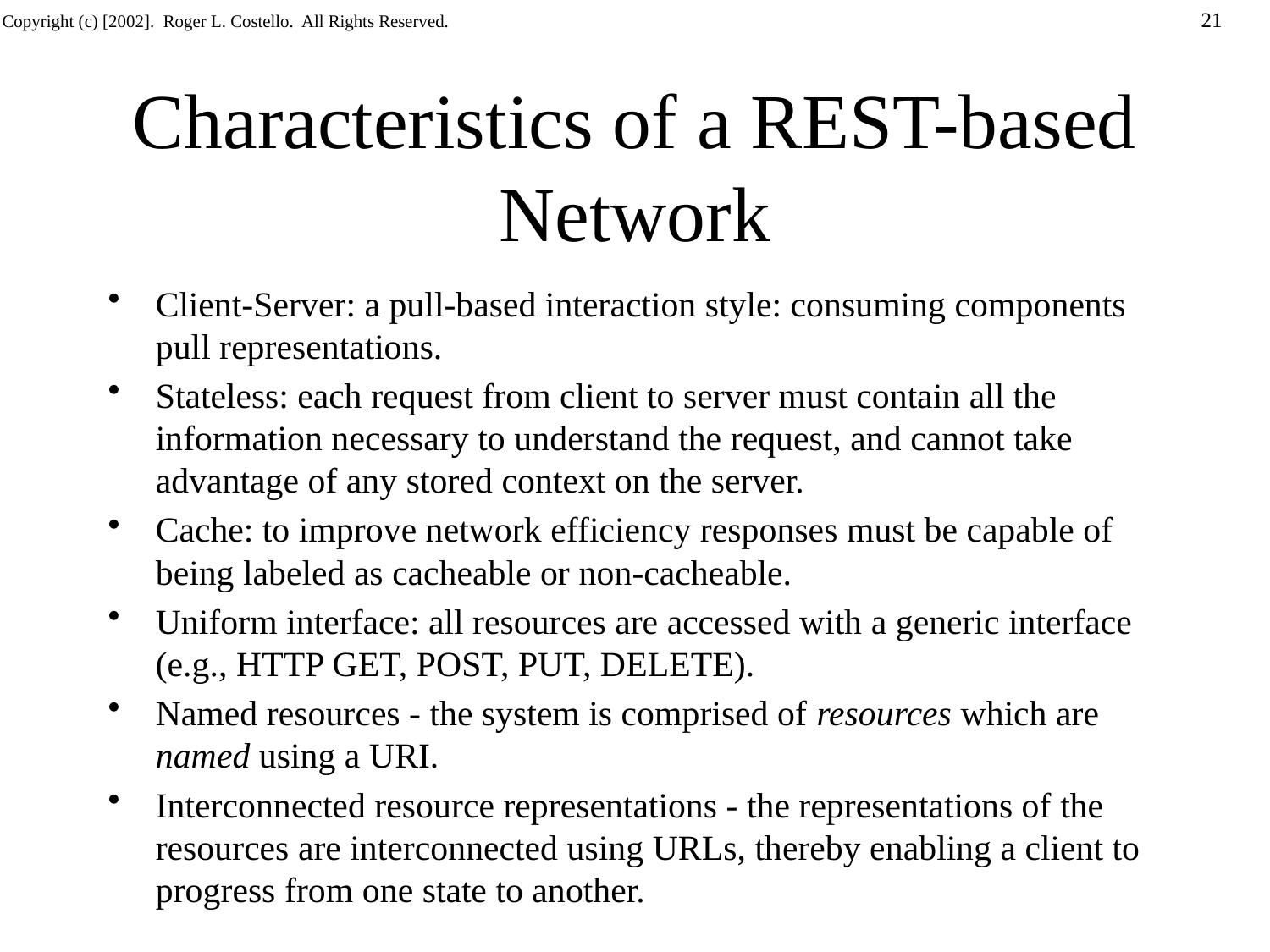

# Characteristics of a REST-based Network
Client-Server: a pull-based interaction style: consuming components pull representations.
Stateless: each request from client to server must contain all the information necessary to understand the request, and cannot take advantage of any stored context on the server.
Cache: to improve network efficiency responses must be capable of being labeled as cacheable or non-cacheable.
Uniform interface: all resources are accessed with a generic interface (e.g., HTTP GET, POST, PUT, DELETE).
Named resources - the system is comprised of resources which are named using a URI.
Interconnected resource representations - the representations of the resources are interconnected using URLs, thereby enabling a client to progress from one state to another.